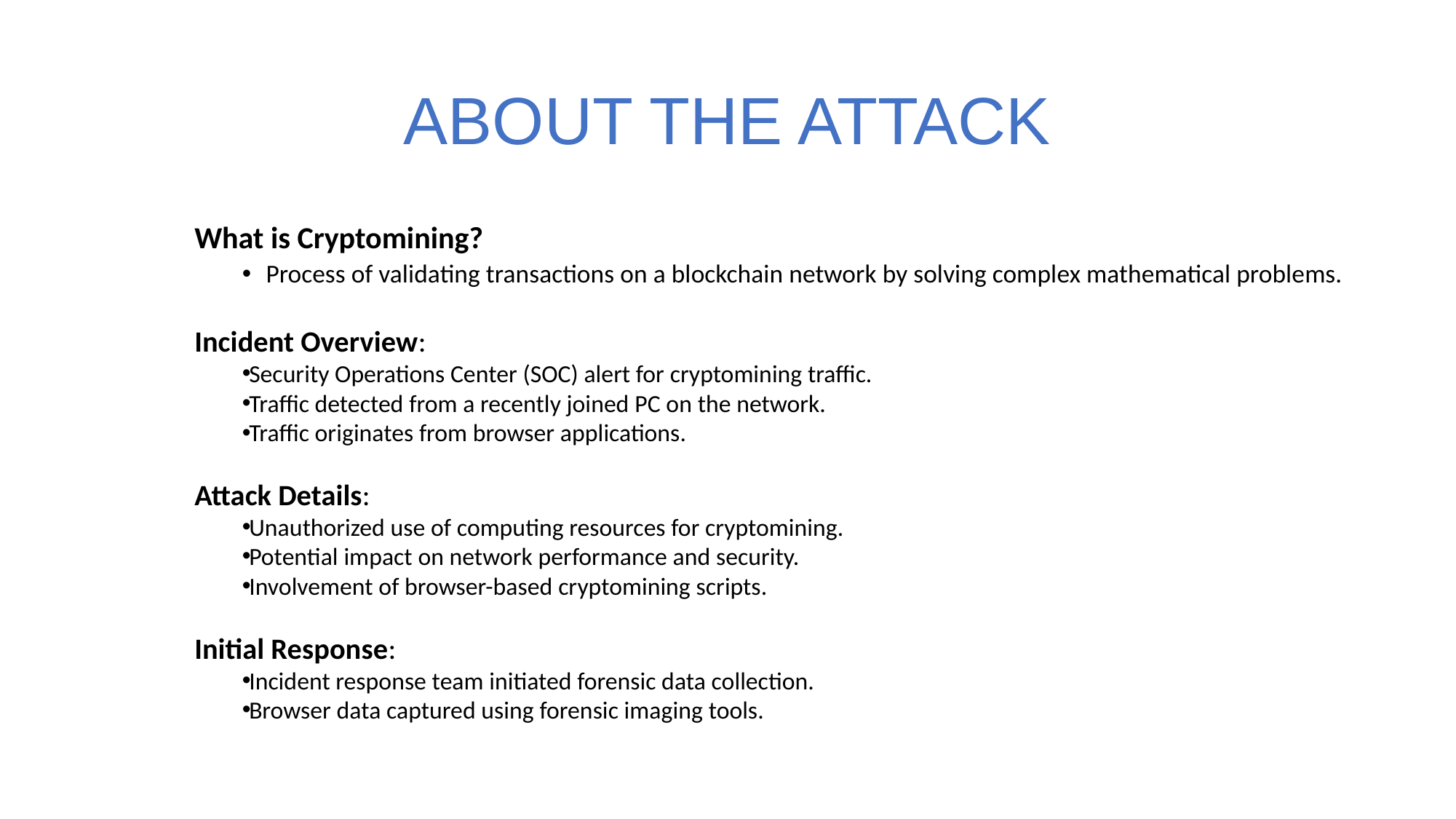

# ABOUT THE ATTACK
What is Cryptomining?
Process of validating transactions on a blockchain network by solving complex mathematical problems.

Incident Overview:
Security Operations Center (SOC) alert for cryptomining traffic.
Traffic detected from a recently joined PC on the network.
Traffic originates from browser applications.

Attack Details:
Unauthorized use of computing resources for cryptomining.
Potential impact on network performance and security.
Involvement of browser-based cryptomining scripts.

Initial Response:
Incident response team initiated forensic data collection.
Browser data captured using forensic imaging tools.